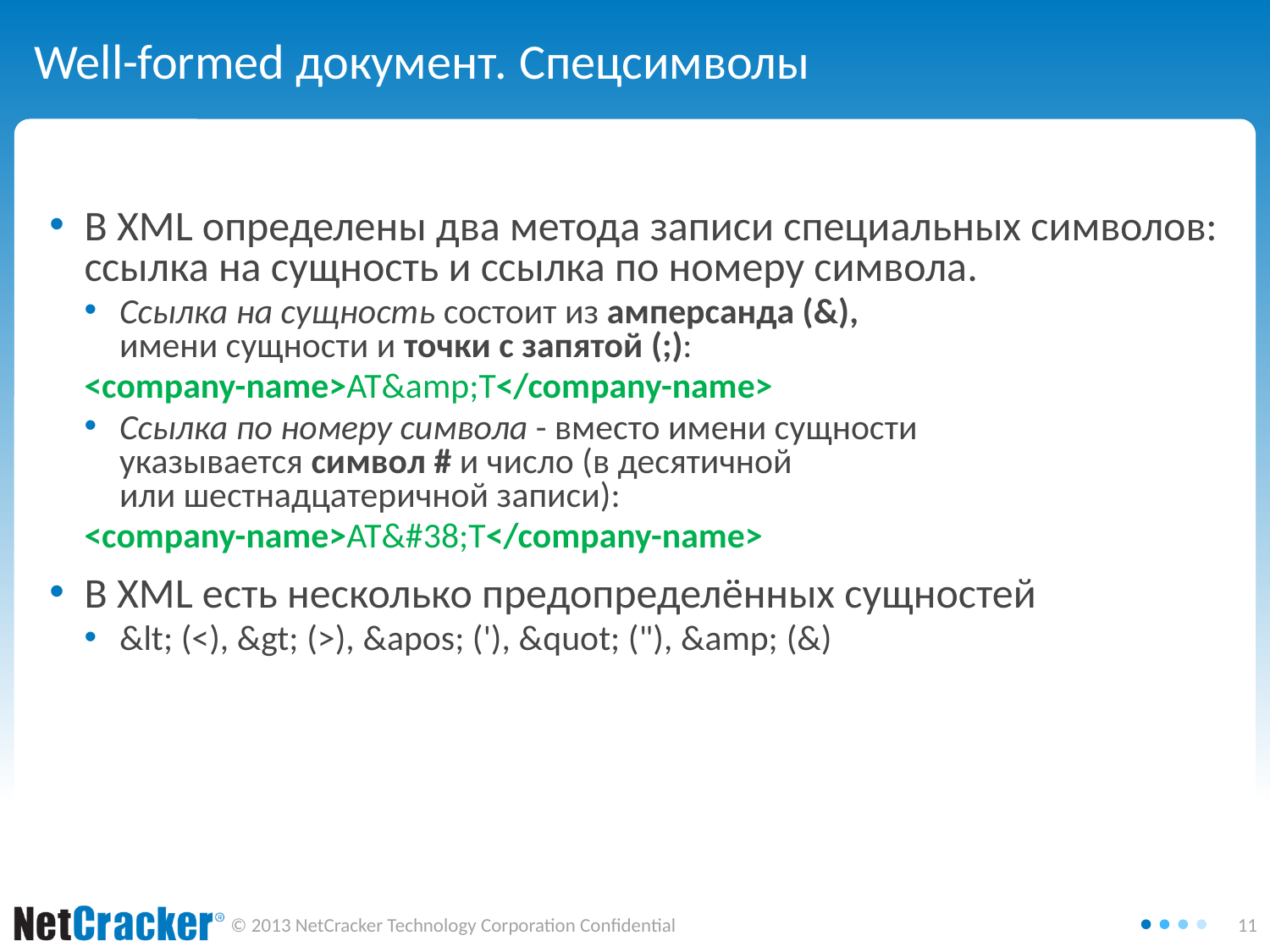

# Well-formed документ. Спецсимволы
В XML определены два метода записи специальных символов: ссылка на сущность и ссылка по номеру символа.
Ссылка на сущность состоит из амперсанда (&),
имени сущности и точки с запятой (;):
<company-name>AT&amp;T</company-name>
Ссылка по номеру символа - вместо имени сущности указывается символ # и число (в десятичной или шестнадцатеричной записи):
<company-name>AT&#38;T</company-name>
В XML есть несколько предопределённых сущностей
&lt; (<), &gt; (>), &apos; ('), &quot; ("), &amp; (&)
Saturday, October 04, 2014
11